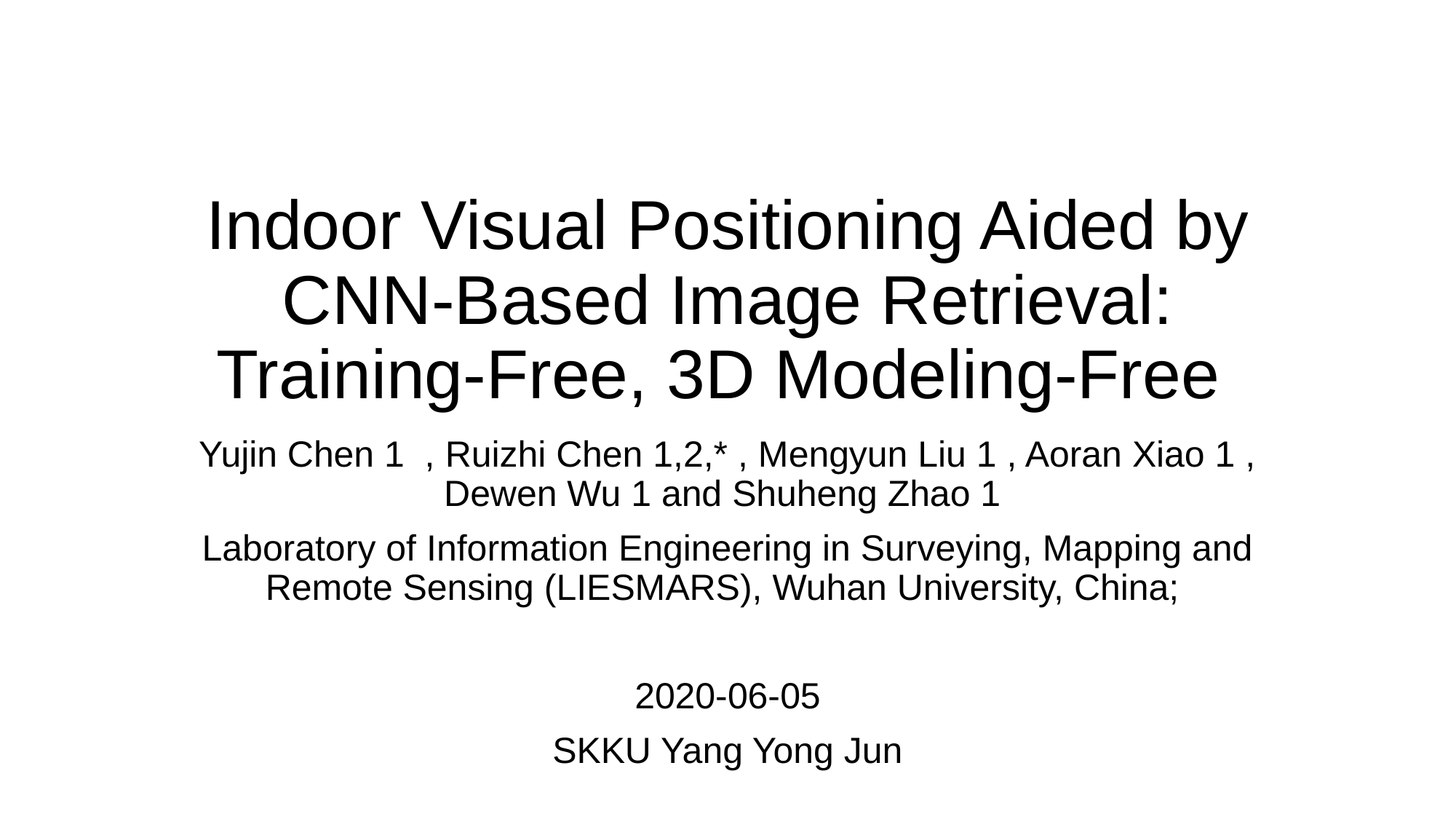

# Indoor Visual Positioning Aided by CNN-Based Image Retrieval: Training-Free, 3D Modeling-Free
Yujin Chen 1  , Ruizhi Chen 1,2,* , Mengyun Liu 1 , Aoran Xiao 1 , Dewen Wu 1 and Shuheng Zhao 1
Laboratory of Information Engineering in Surveying, Mapping and Remote Sensing (LIESMARS), Wuhan University, China;

2020-06-05
SKKU Yang Yong Jun